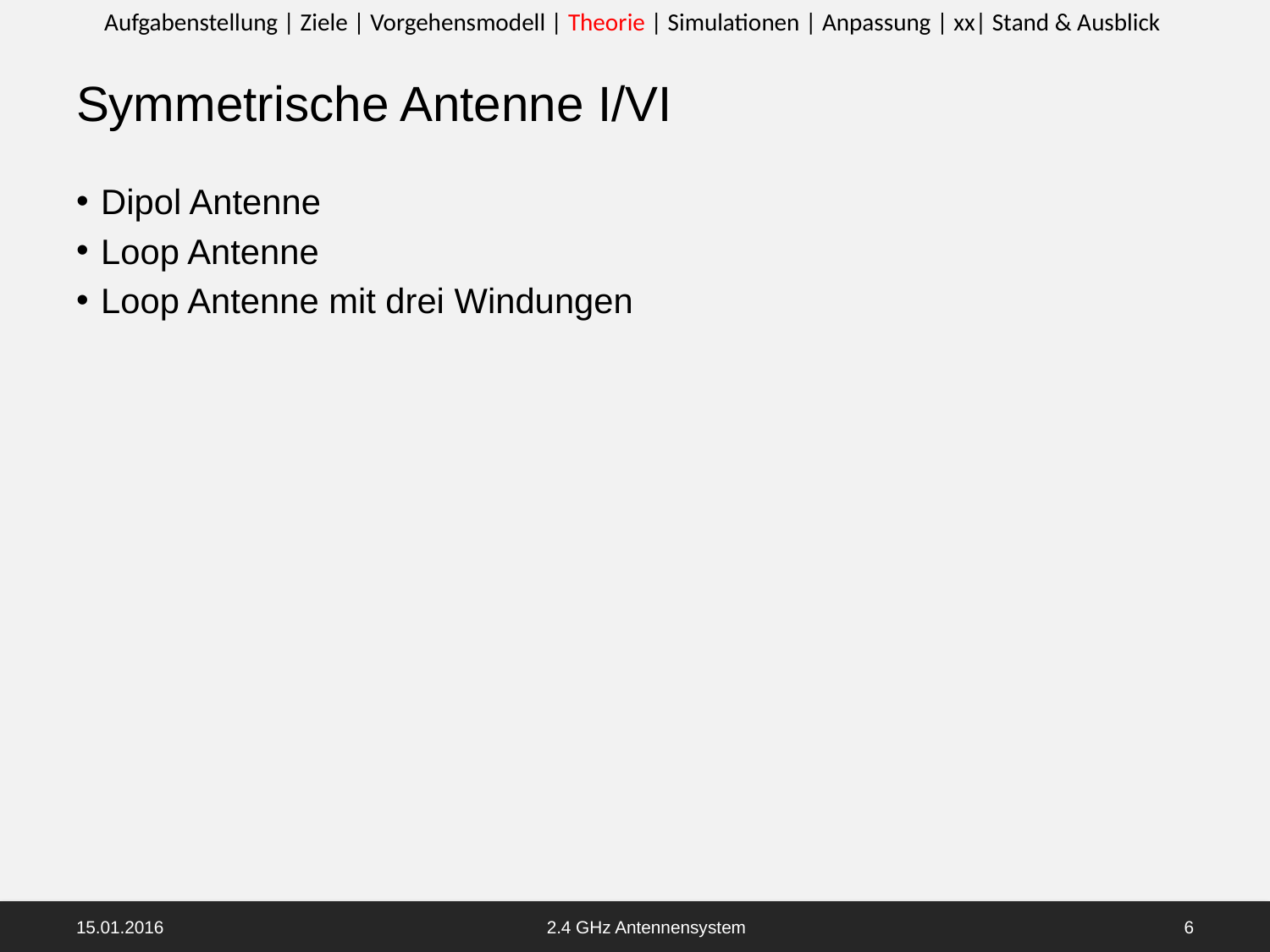

Aufgabenstellung | Ziele | Vorgehensmodell | Theorie | Simulationen | Anpassung | xx| Stand & Ausblick
# Symmetrische Antenne I/VI

Dipol Antenne
Loop Antenne
Loop Antenne mit drei Windungen

15.01.2016
2.4 GHz Antennensystem
6